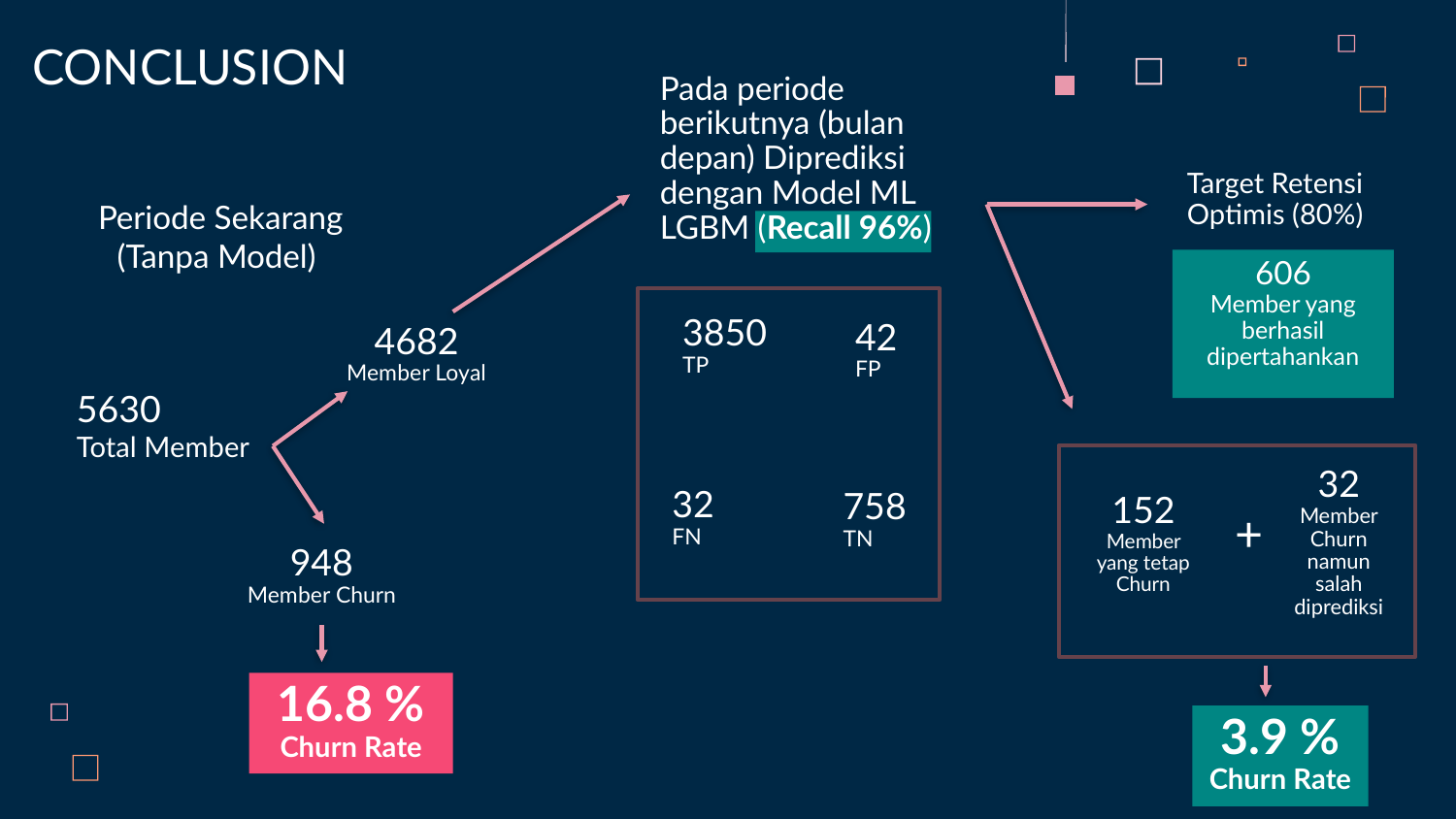

CONCLUSION
Pada periode berikutnya (bulan depan) Diprediksi dengan Model ML LGBM (Recall 96%)
Target Retensi Optimis (80%)
Periode Sekarang (Tanpa Model)

606
Member yang berhasil dipertahankan

3850
TP
42
FP
4682
Member Loyal
5630
Total Member

32
Member Churn namun salah diprediksi
32
FN
758
TN
152
Member yang tetap Churn
+
948
Member Churn
16.8 %
Churn Rate
3.9 %
Churn Rate